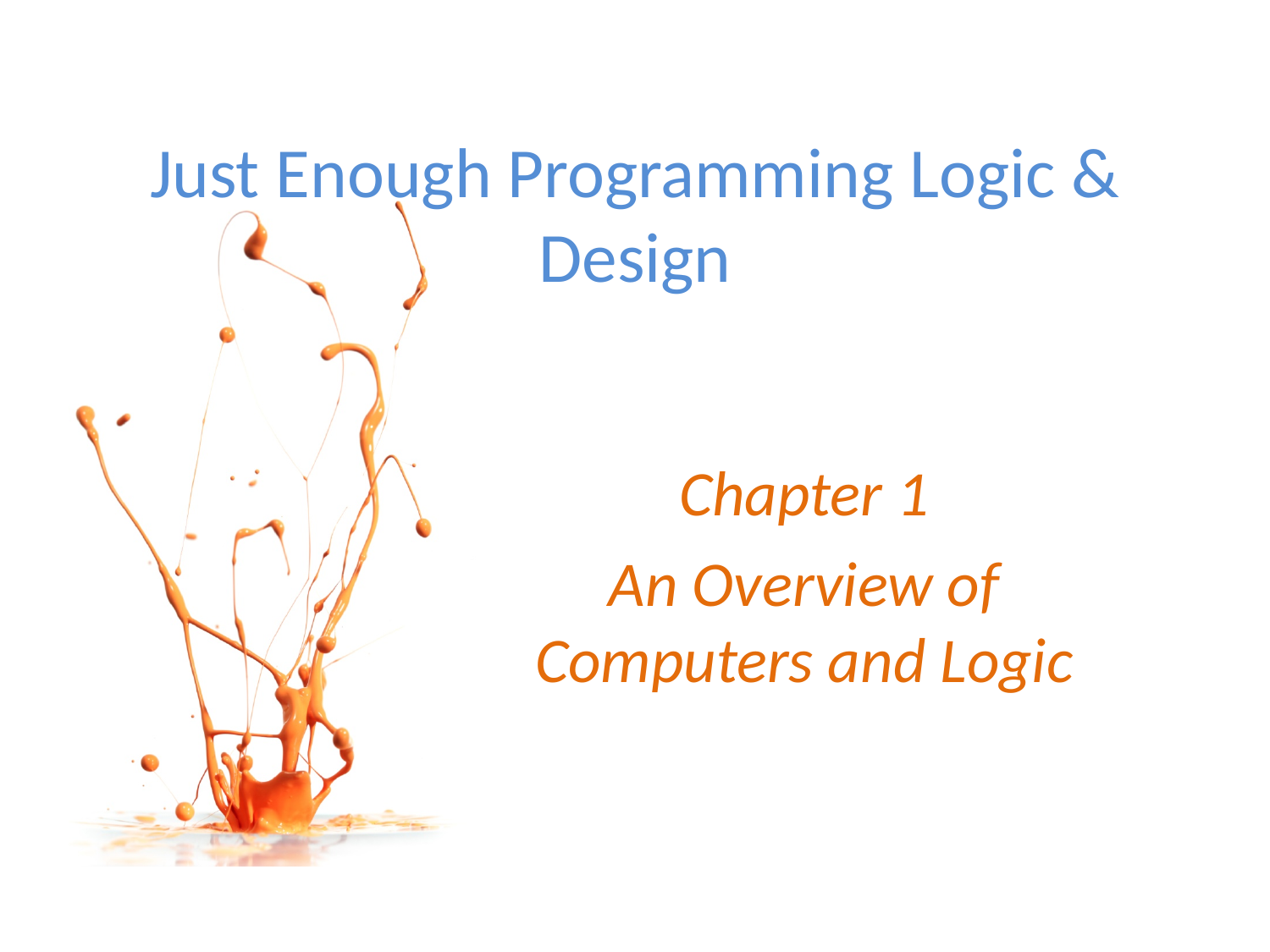

# Just Enough Programming Logic & Design
Chapter 1
An Overview of Computers and Logic